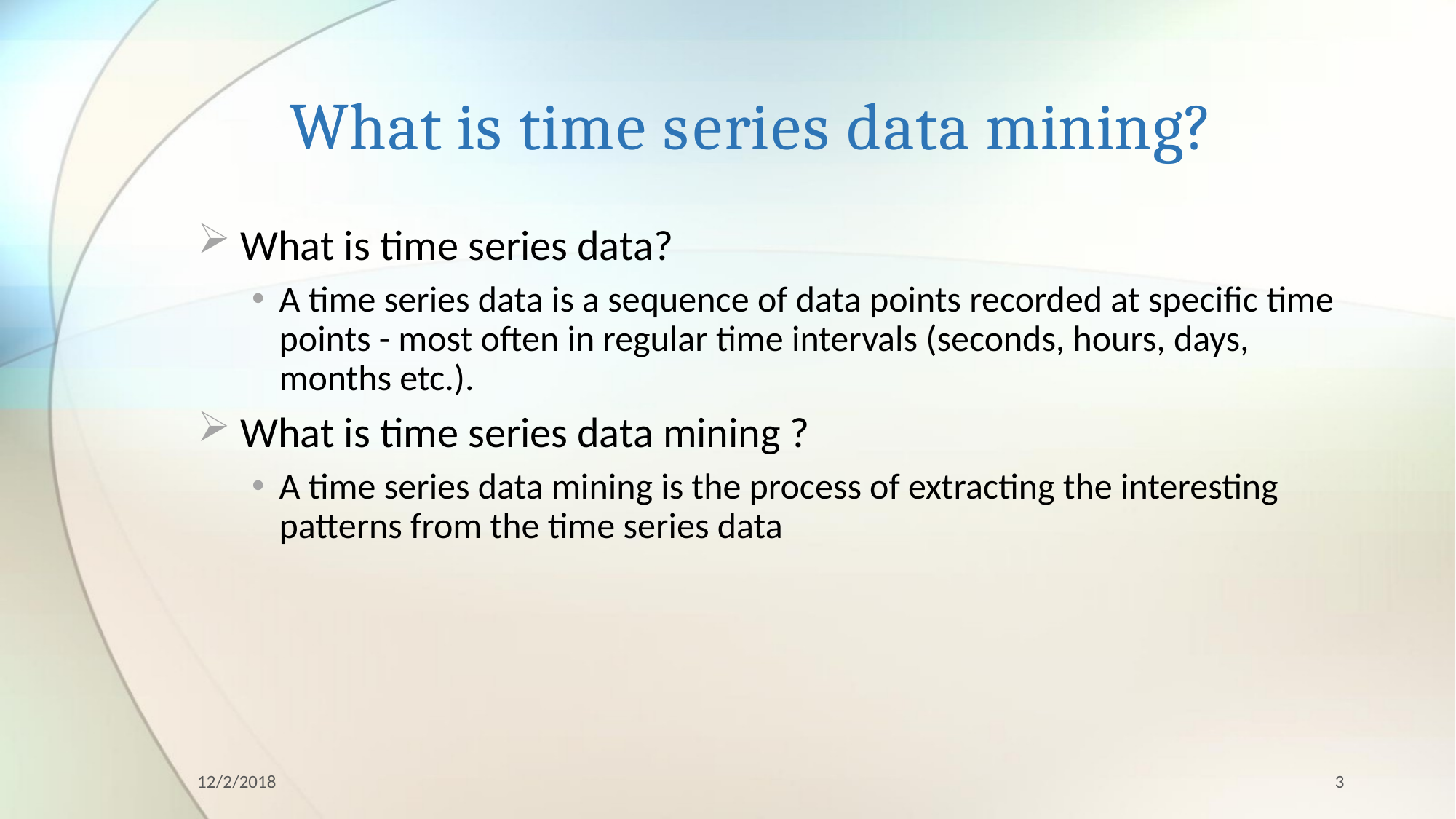

# What is time series data mining?
 What is time series data?
A time series data is a sequence of data points recorded at specific time points - most often in regular time intervals (seconds, hours, days, months etc.).
 What is time series data mining ?
A time series data mining is the process of extracting the interesting patterns from the time series data
12/2/2018
3